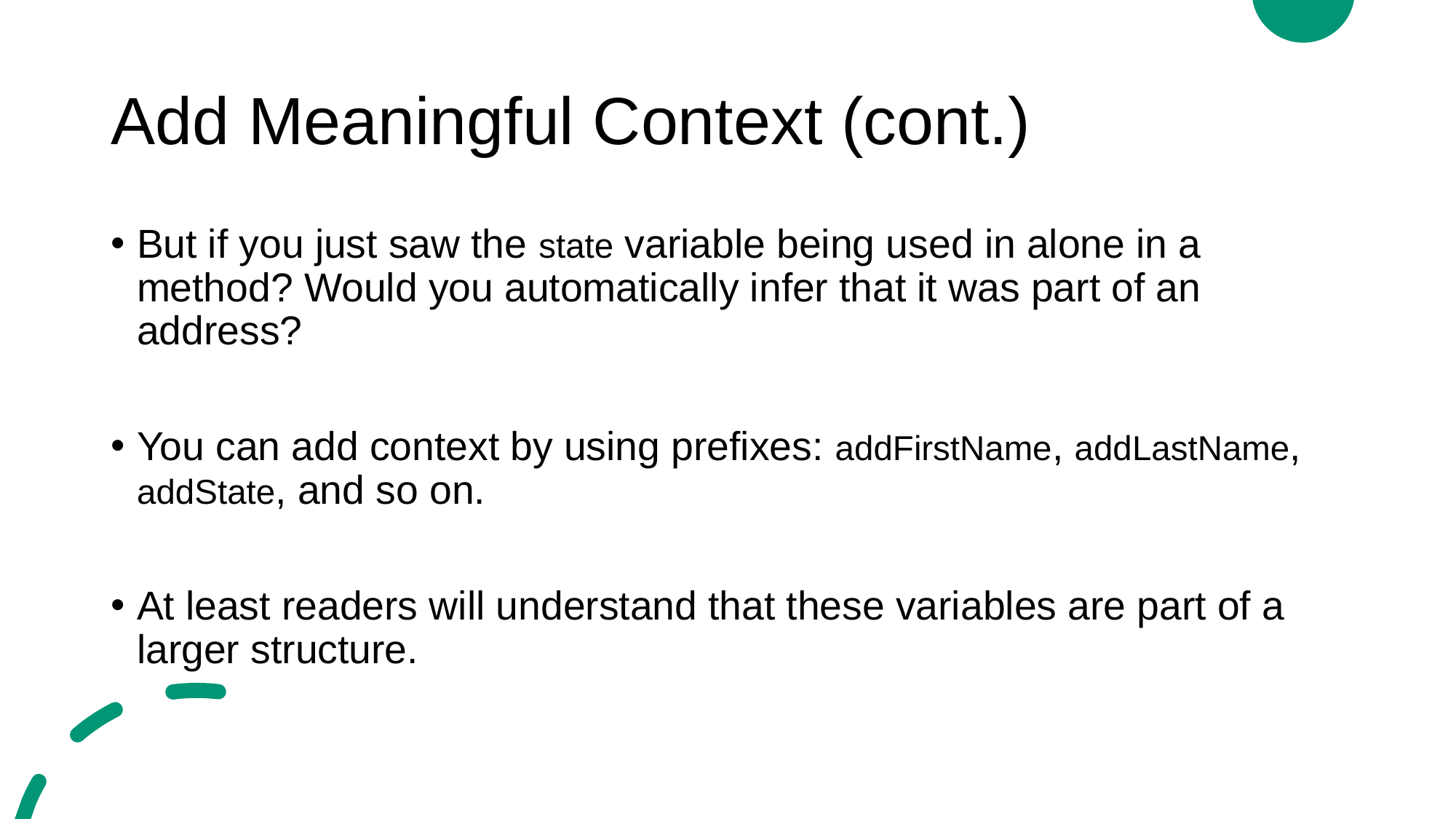

# Add Meaningful Context (cont.)
But if you just saw the state variable being used in alone in a method? Would you automatically infer that it was part of an address?

You can add context by using prefixes: addFirstName, addLastName, addState, and so on.

At least readers will understand that these variables are part of a larger structure.